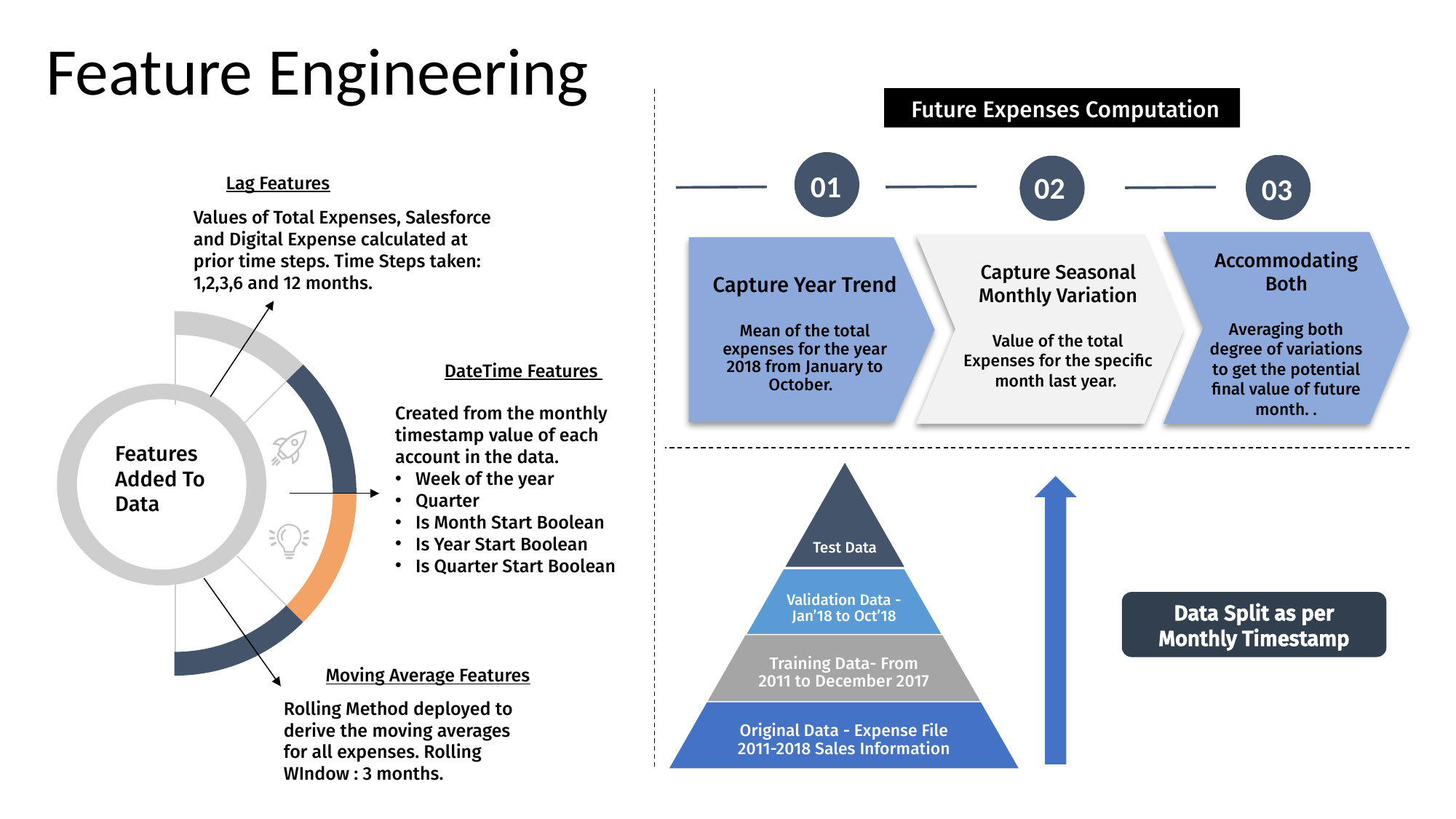

# Feature Engineering

Future Expenses Computation

01
02
03
Lag Features
Values of Total Expenses, Salesforce and Digital Expense calculated at prior time steps. Time Steps taken: 1,2,3,6 and 12 months.

Accommodating Both

Averaging both degree of variations to get the potential final value of future month. .

Capture Seasonal Monthly Variation

Value of the total Expenses for the specific month last year.
Capture Year Trend

Mean of the total expenses for the year 2018 from January to October.

DateTime Features
Created from the monthly timestamp value of each account in the data.
Week of the year
Quarter
Is Month Start Boolean
Is Year Start Boolean
Is Quarter Start Boolean
Features Added To Data

Test Data

Validation Data - Jan’18 to Oct’18

Training Data- From 2011 to December 2017

Original Data - Expense File 2011-2018 Sales Information

Data Split as per Monthly Timestamp
Moving Average Features
Rolling Method deployed to derive the moving averages for all expenses. Rolling WIndow : 3 months.